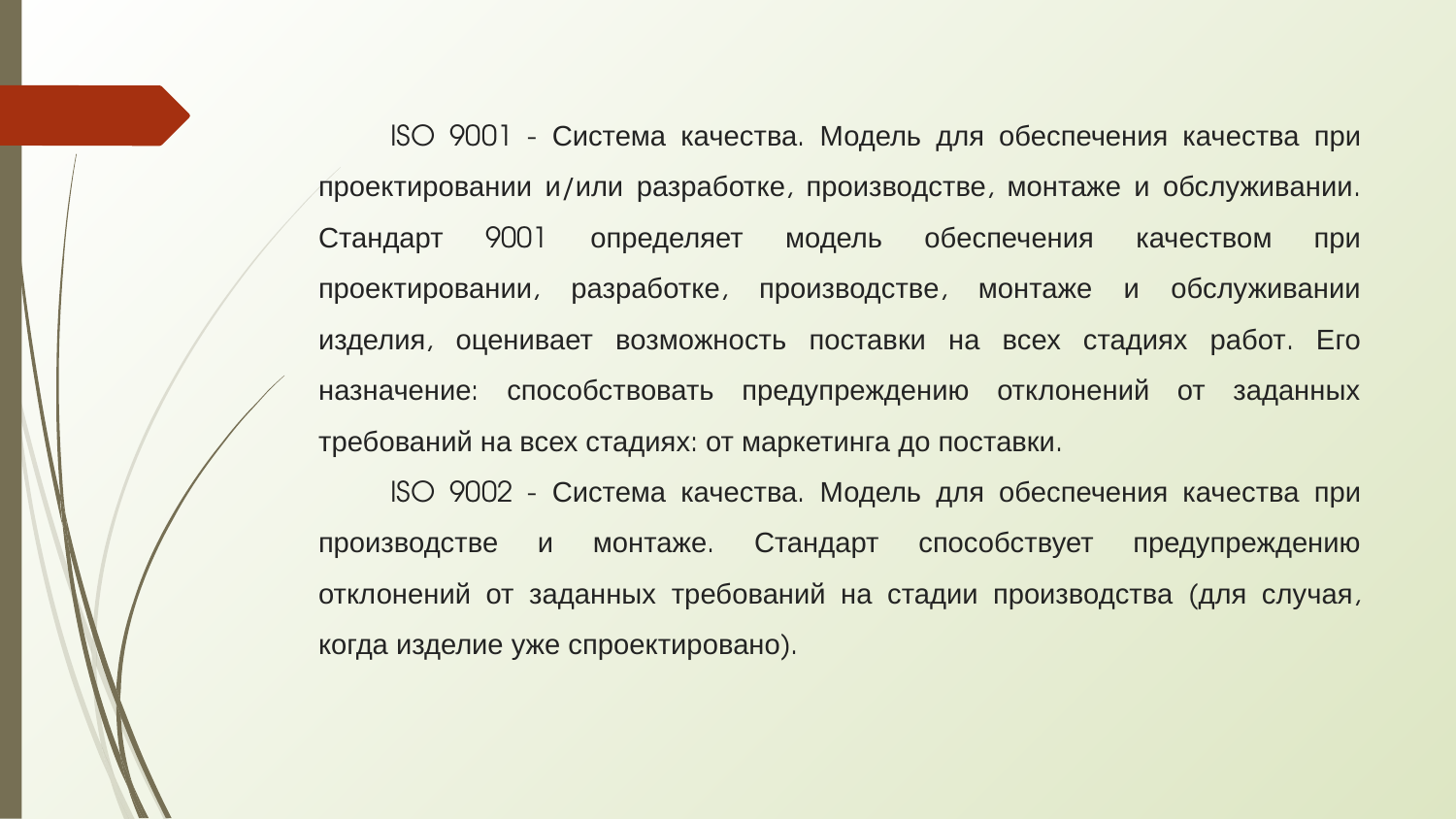

ISO 9001 - Система качества. Модель для обеспечения качества при проектировании и/или разработке, производстве, монтаже и обслуживании. Стандарт 9001 определяет модель обеспечения качеством при проектировании, разработке, производстве, монтаже и обслуживании изделия, оценивает возможность поставки на всех стадиях работ. Его назначение: способствовать предупреждению отклонений от заданных требований на всех стадиях: от маркетинга до поставки.
ISO 9002 - Система качества. Модель для обеспечения качества при производстве и монтаже. Стандарт способствует предупреждению отклонений от заданных требований на стадии производства (для случая, когда изделие уже спроектировано).